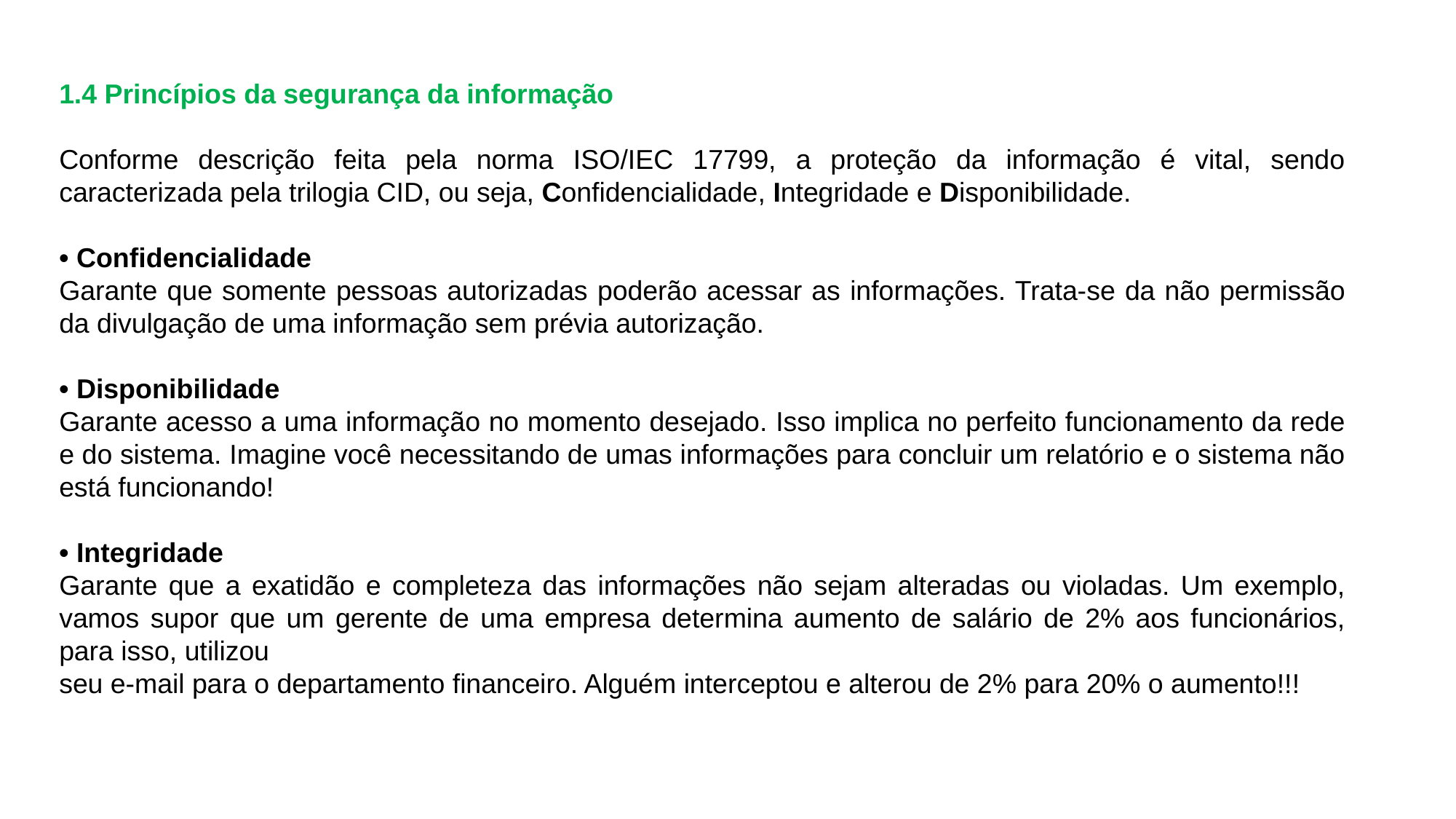

1.4 Princípios da segurança da informação

Conforme descrição feita pela norma ISO/IEC 17799, a proteção da informação é vital, sendo caracterizada pela trilogia CID, ou seja, Confidencialidade, Integridade e Disponibilidade.

• Confidencialidade
Garante que somente pessoas autorizadas poderão acessar as informações. Trata-se da não permissão da divulgação de uma informação sem prévia autorização.

• Disponibilidade
Garante acesso a uma informação no momento desejado. Isso implica no perfeito funcionamento da rede e do sistema. Imagine você necessitando de umas informações para concluir um relatório e o sistema não está funcionando!

• Integridade
Garante que a exatidão e completeza das informações não sejam alteradas ou violadas. Um exemplo, vamos supor que um gerente de uma empresa determina aumento de salário de 2% aos funcionários, para isso, utilizou
seu e-mail para o departamento financeiro. Alguém interceptou e alterou de 2% para 20% o aumento!!!